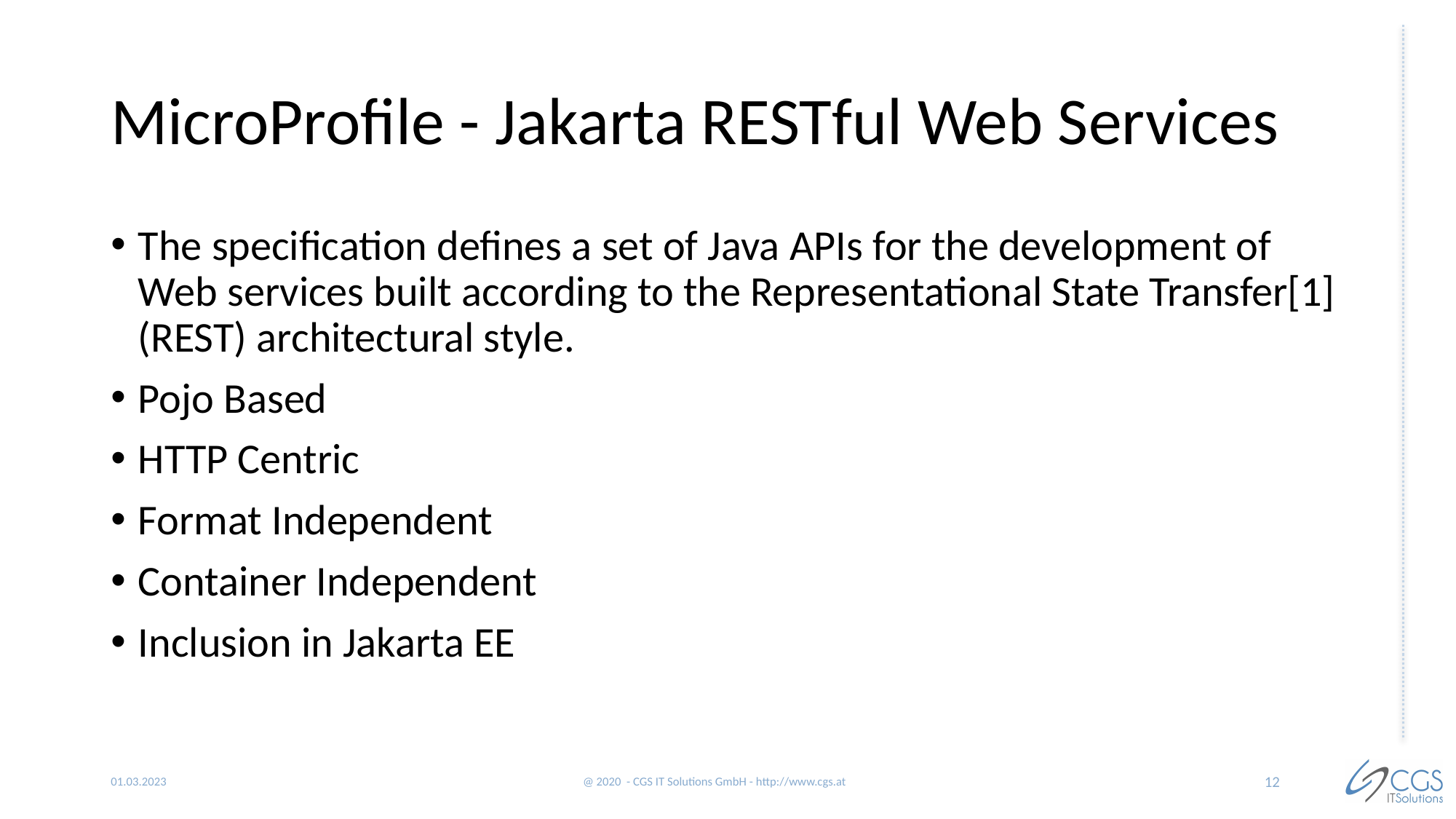

# MicroProfile - Jakarta RESTful Web Services
The specification defines a set of Java APIs for the development of Web services built according to the Representational State Transfer[1] (REST) architectural style.
Pojo Based
HTTP Centric
Format Independent
Container Independent
Inclusion in Jakarta EE
12
01.03.2023
@ 2020  - CGS IT Solutions GmbH - http://www.cgs.at